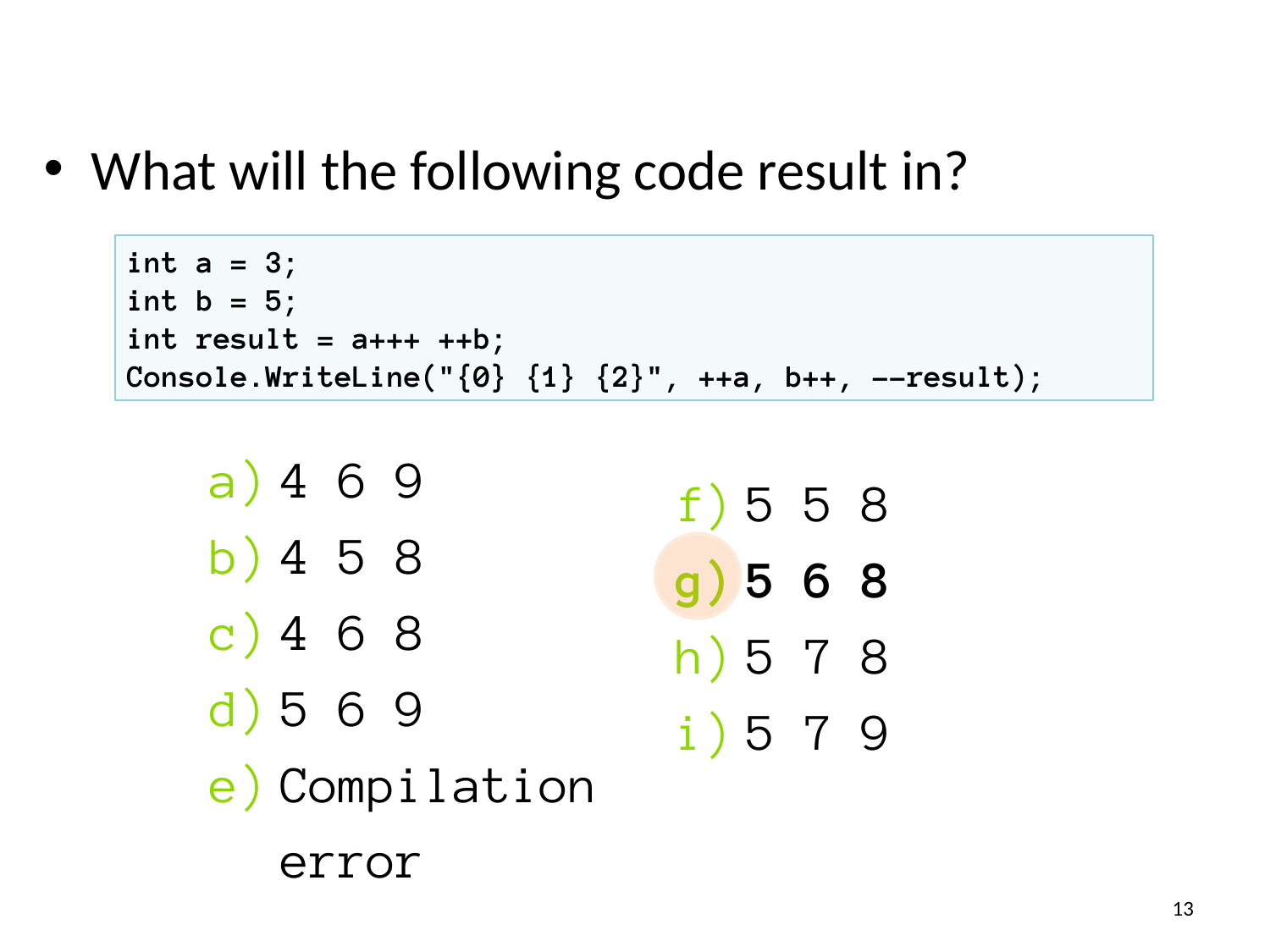

What will the following code result in?
int a = 3;
int b = 5;
int result = a+++ ++b;
Console.WriteLine("{0} {1} {2}", ++a, b++, --result);
4 6 9
4 5 8
4 6 8
5 6 9
Compilation error
5 5 8
5 6 8
5 7 8
5 7 9

13